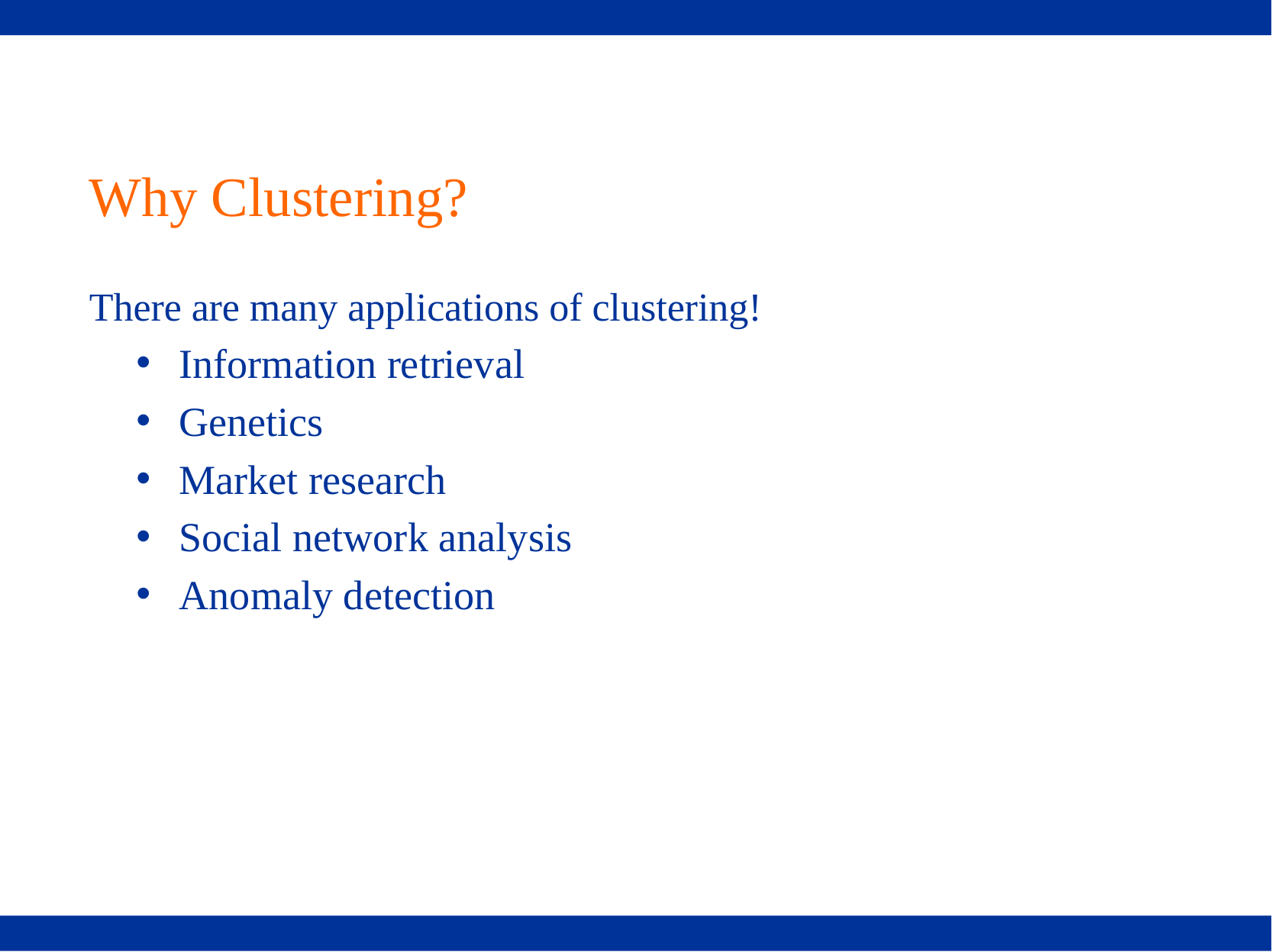

# Why Clustering?
There are many applications of clustering!
Information retrieval
Genetics
Market research
Social network analysis
Anomaly detection